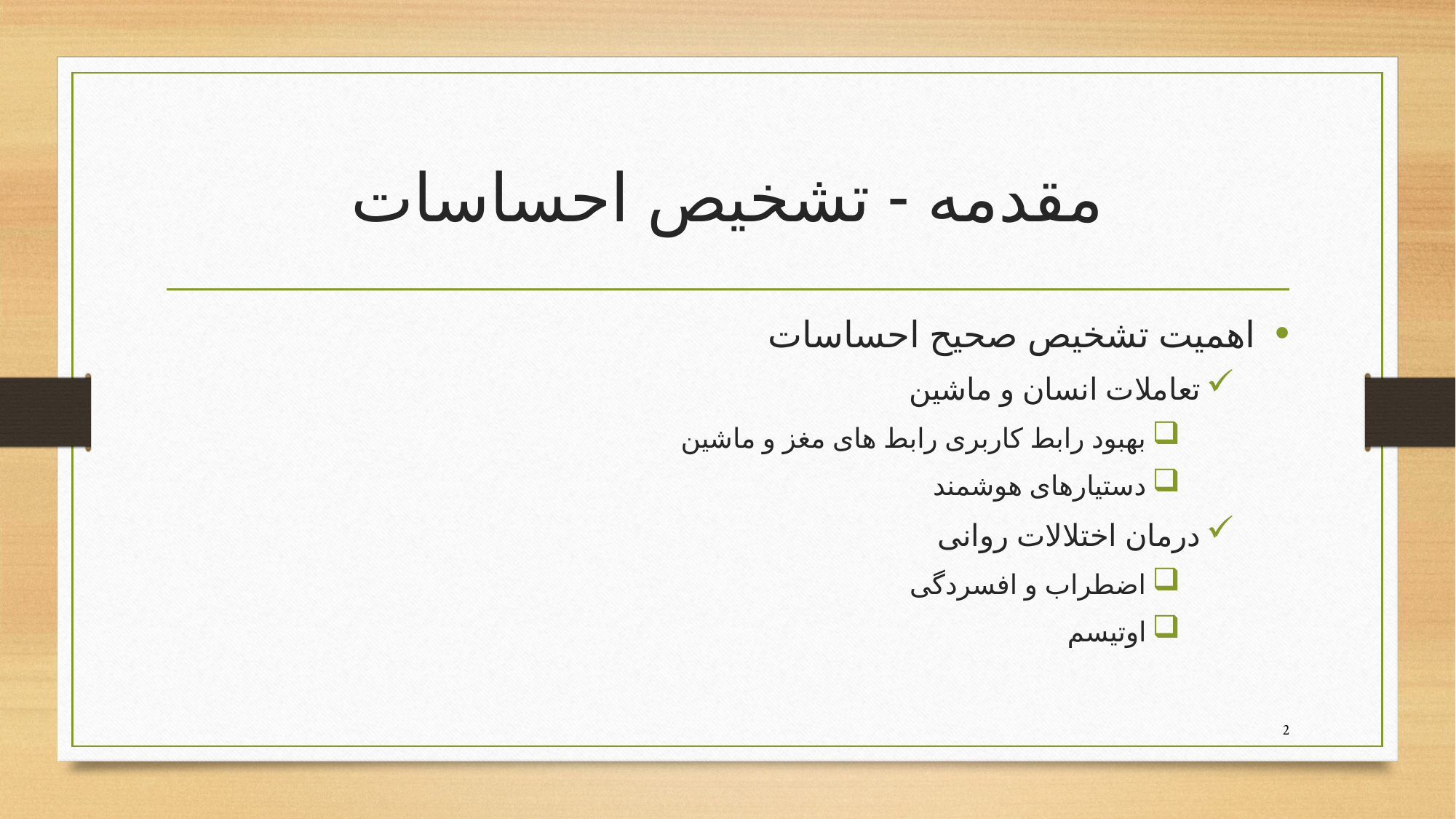

# مقدمه - تشخیص احساسات
اهمیت تشخیص صحیح احساسات
تعاملات انسان و ماشین
بهبود رابط کاربری رابط های مغز و ماشین
دستیارهای هوشمند
درمان اختلالات روانی
اضطراب و افسردگی
اوتیسم
2